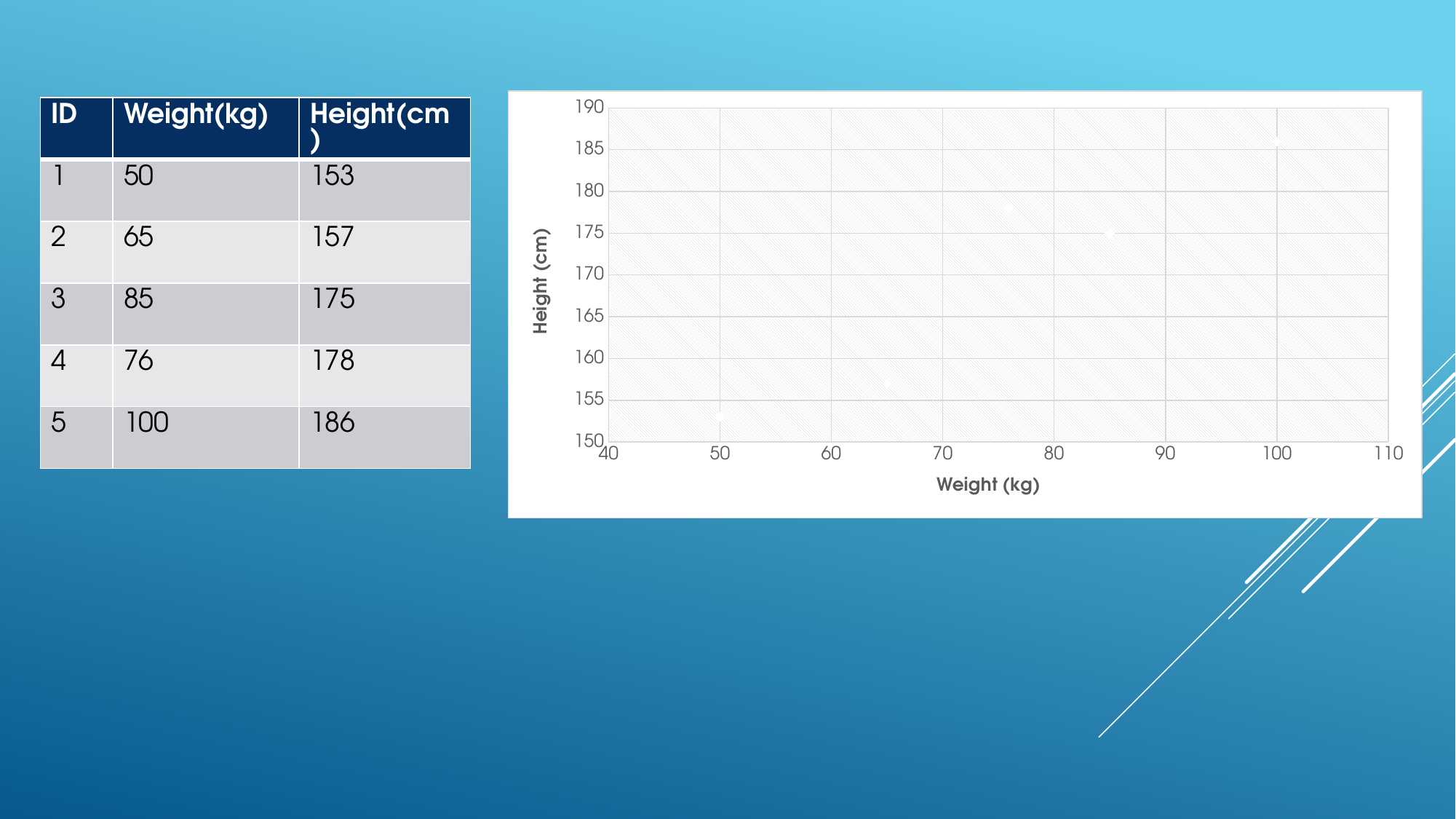

### Chart

| Category |  |
|---|---|
| ID | Weight(kg) | Height(cm) |
| --- | --- | --- |
| 1 | 50 | 153 |
| 2 | 65 | 157 |
| 3 | 85 | 175 |
| 4 | 76 | 178 |
| 5 | 100 | 186 |